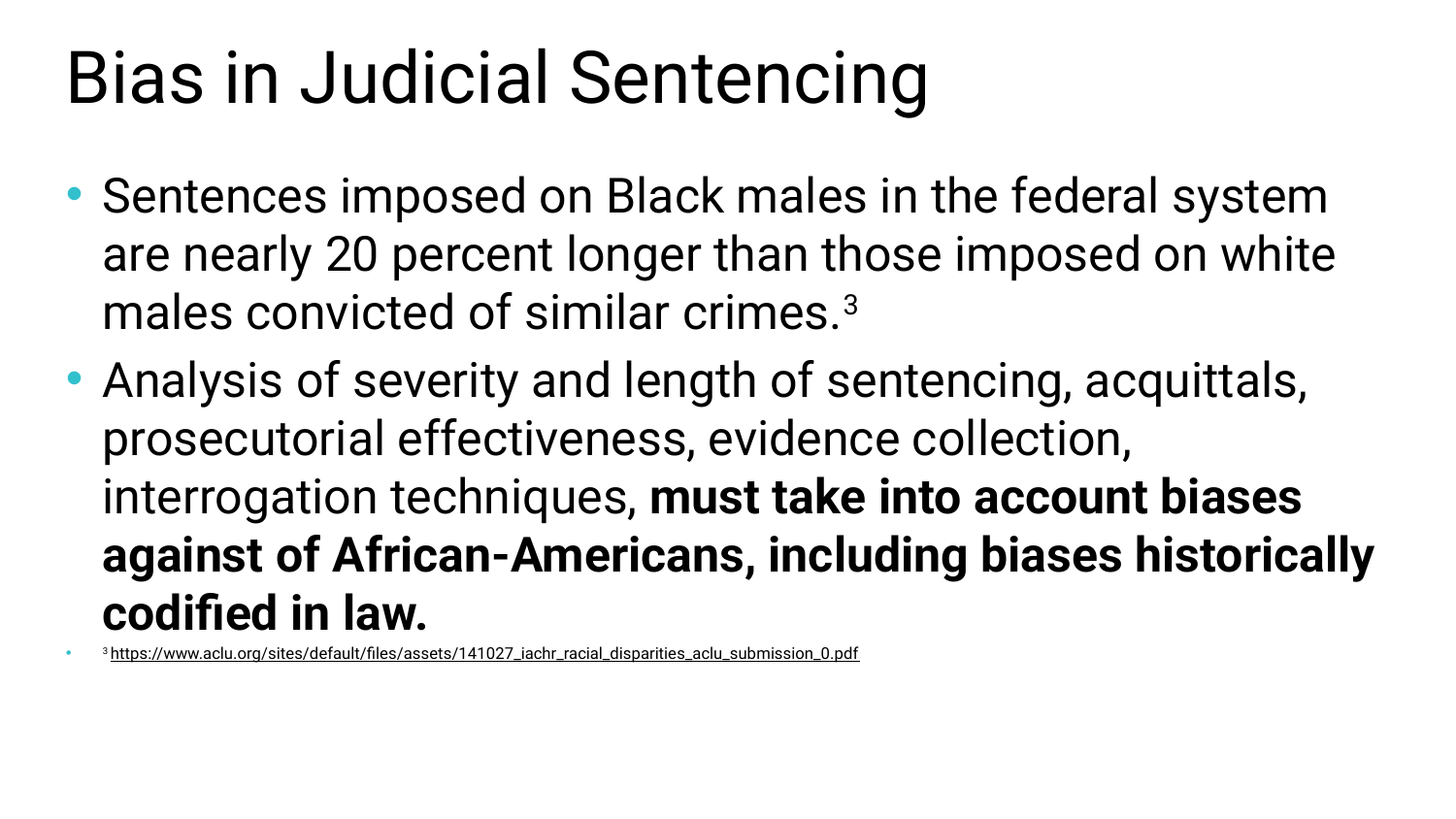

# Bias in Judicial Sentencing
Sentences imposed on Black males in the federal system are nearly 20 percent longer than those imposed on white males convicted of similar crimes.3
Analysis of severity and length of sentencing, acquittals, prosecutorial effectiveness, evidence collection, interrogation techniques, must take into account biases against of African-Americans, including biases historically codified in law.
3 https://www.aclu.org/sites/default/files/assets/141027_iachr_racial_disparities_aclu_submission_0.pdf